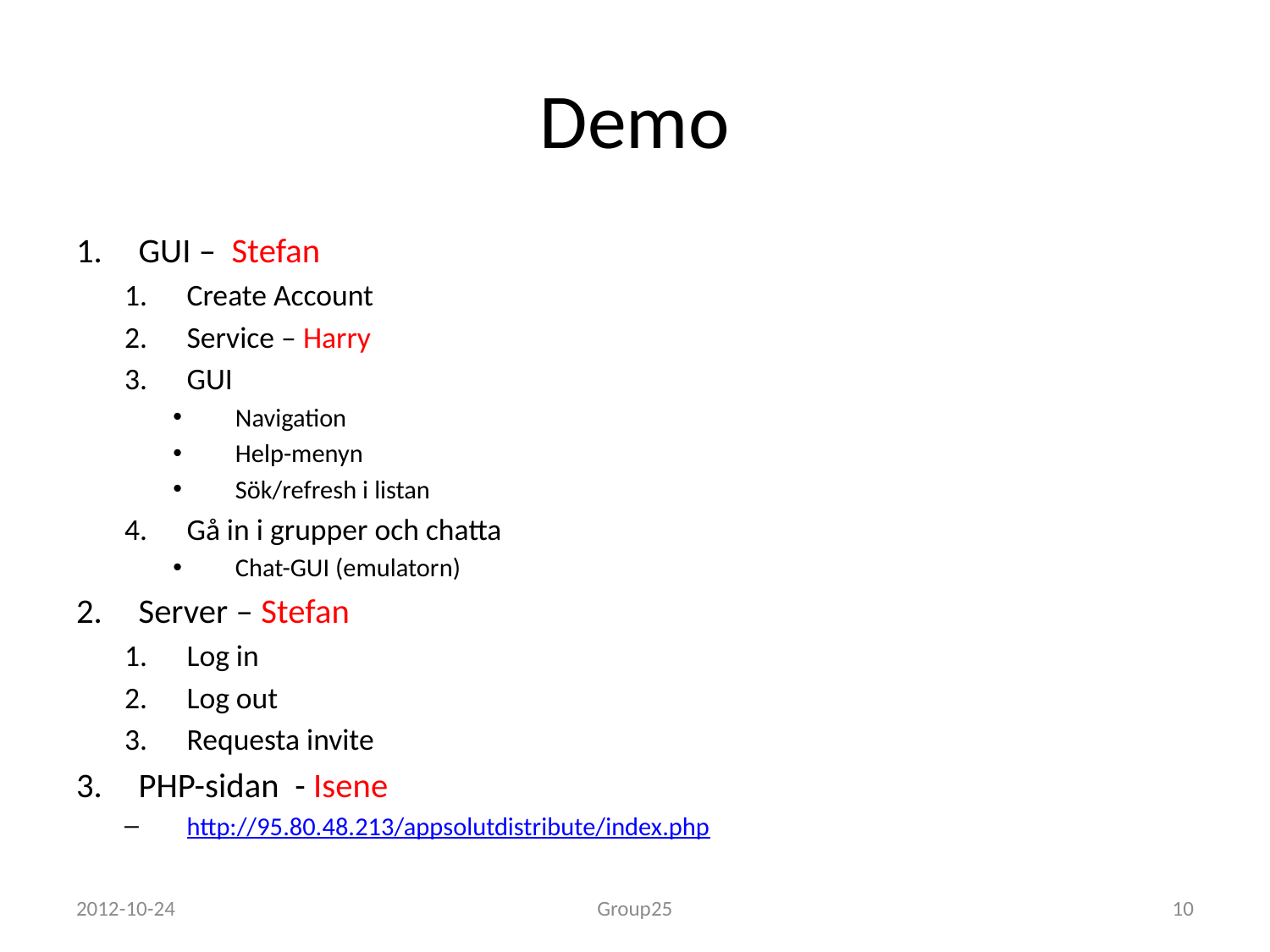

# Demo
GUI –  Stefan
Create Account
Service – Harry
GUI
Navigation
Help-menyn
Sök/refresh i listan
Gå in i grupper och chatta
Chat-GUI (emulatorn)
Server – Stefan
Log in
Log out
Requesta invite
PHP-sidan  - Isene
http://95.80.48.213/appsolutdistribute/index.php

2012-10-24
Group25
10